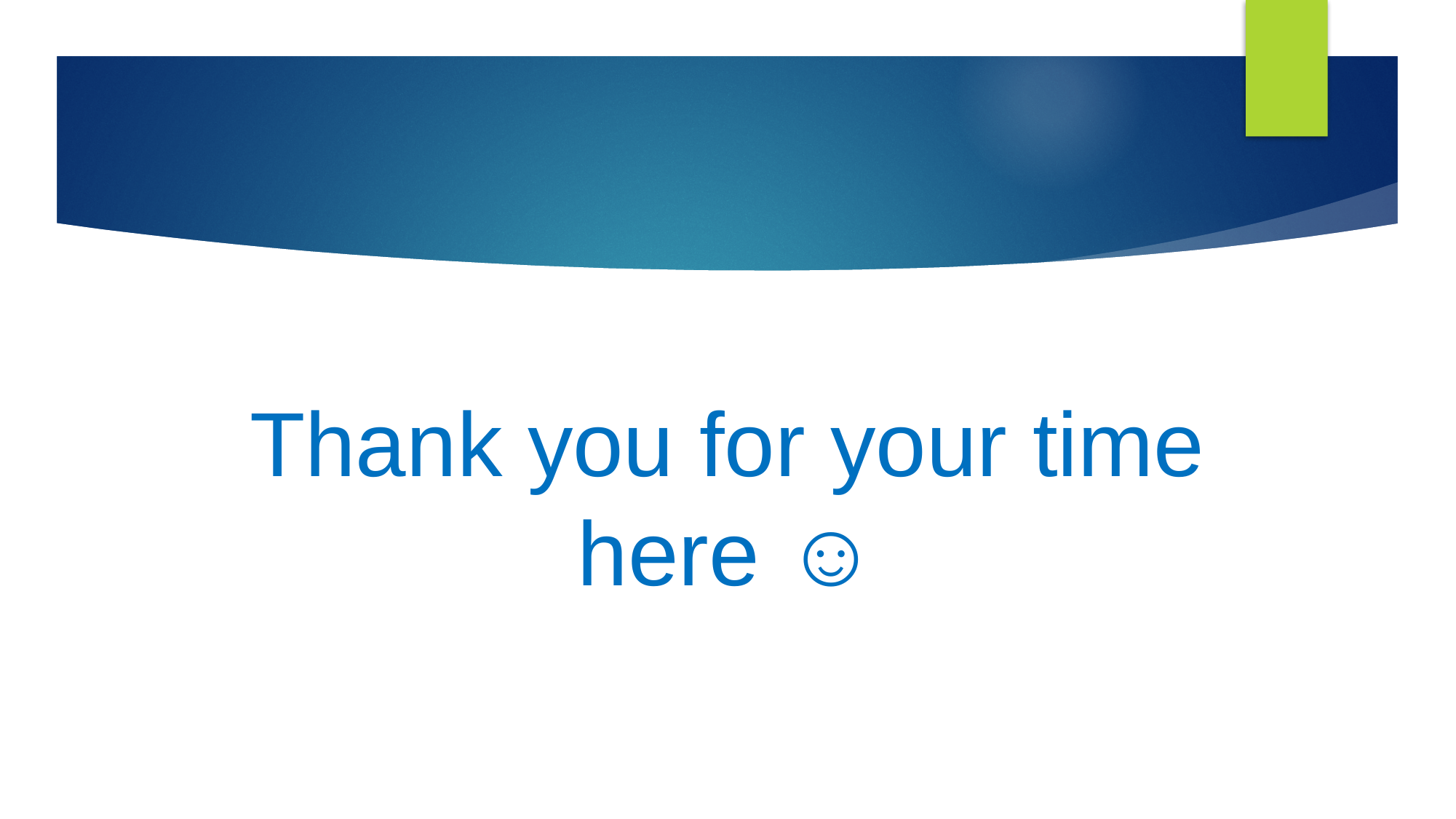

Thank you for your time here ☺